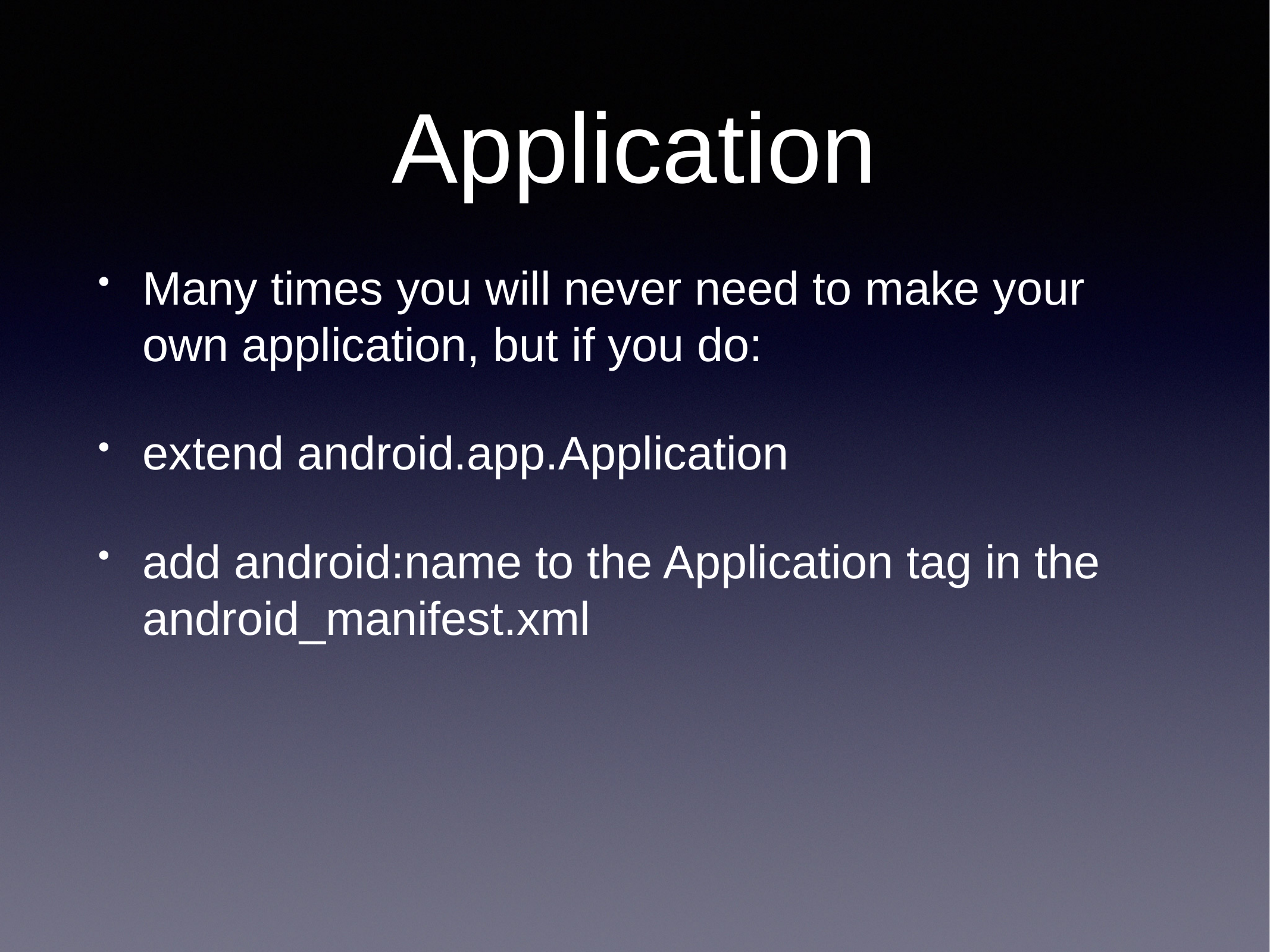

# Application
Many times you will never need to make your own application, but if you do:
extend android.app.Application
add android:name to the Application tag in the android_manifest.xml